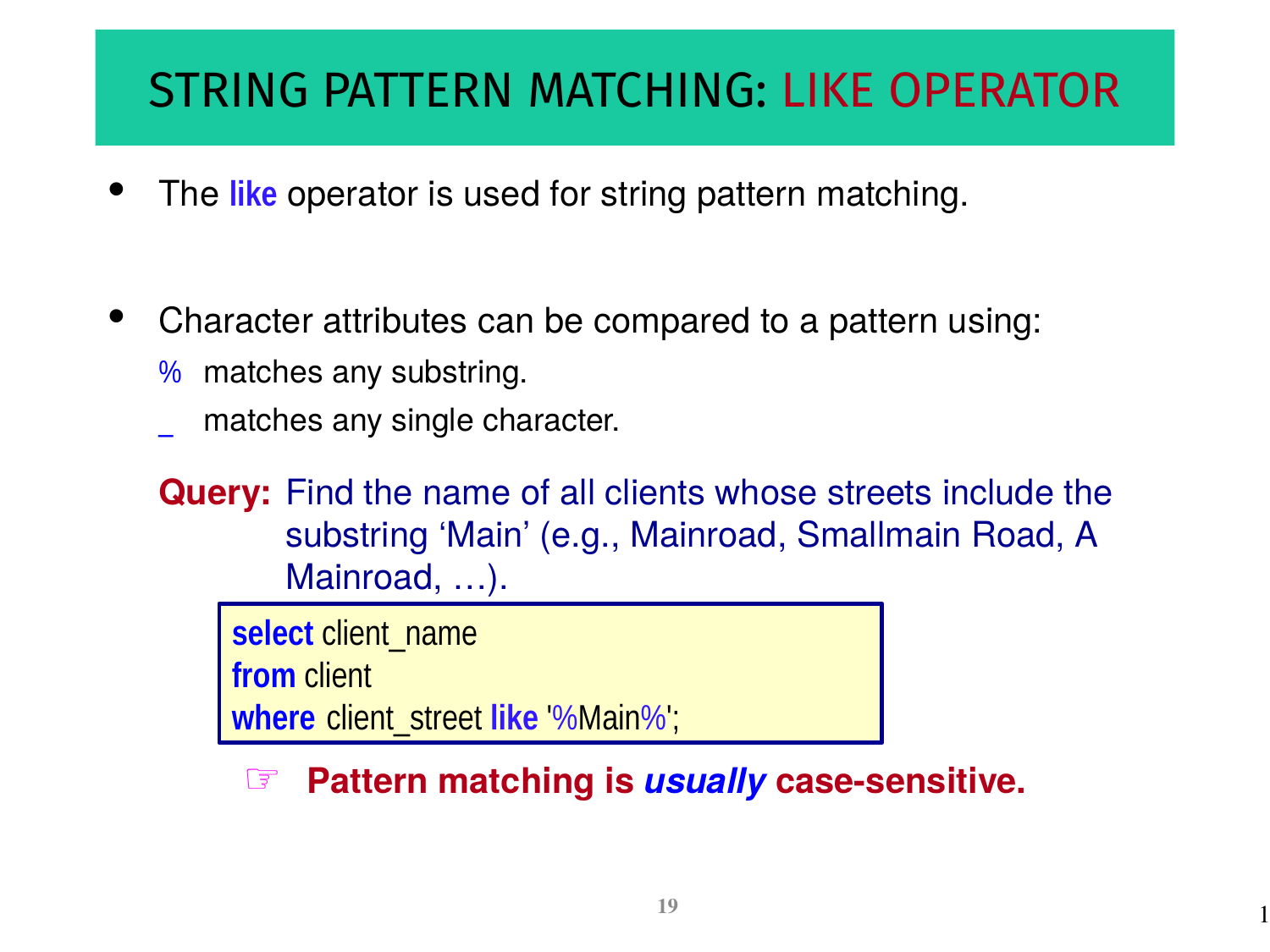

# STRING PATTERN MATCHING: LIKE OPERATOR
The like operator is used for string pattern matching.
Character attributes can be compared to a pattern using:
%	matches any substring.
_	matches any single character.
Query:	Find the name of all clients whose streets include the substring ‘Main’ (e.g., Mainroad, Smallmain Road, A Mainroad, …).
select client_name
from client
where	client_street like '%Main%';
Pattern matching is usually case-sensitive.
19